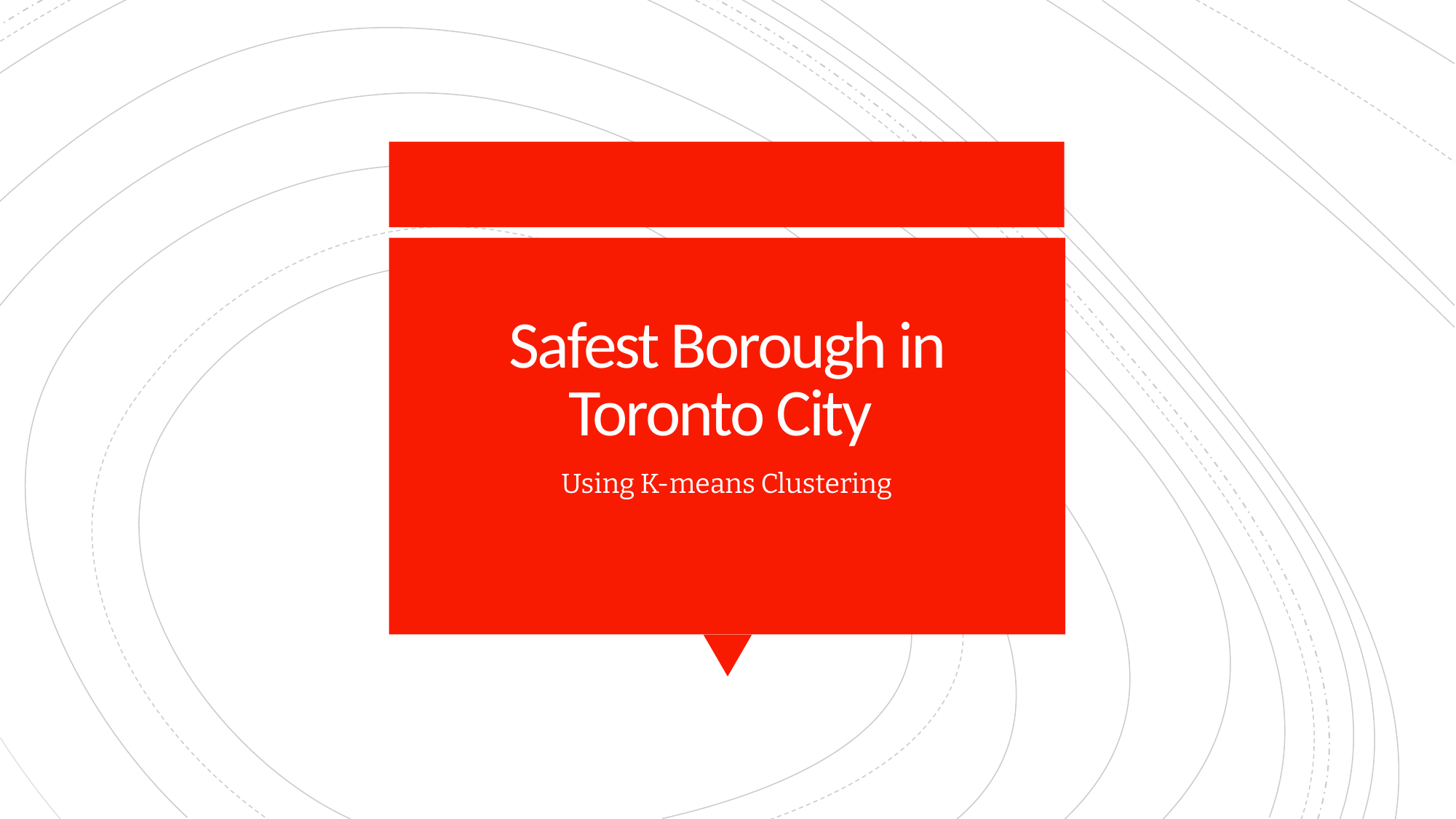

# Safest Borough in Toronto City
Using K-means Clustering